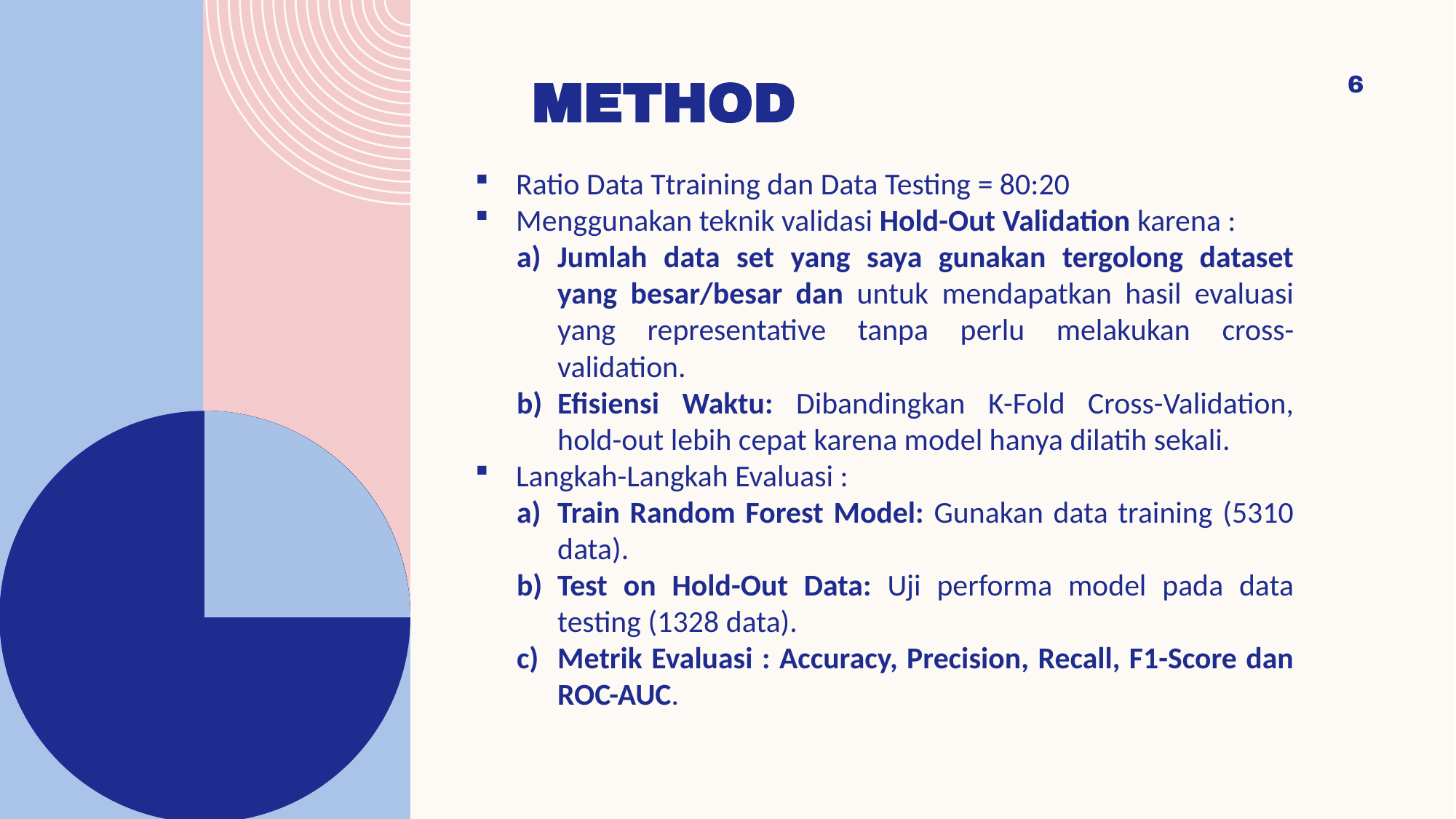

# METHOD
6
Ratio Data Ttraining dan Data Testing = 80:20
Menggunakan teknik validasi Hold-Out Validation karena :
Jumlah data set yang saya gunakan tergolong dataset yang besar/besar dan untuk mendapatkan hasil evaluasi yang representative tanpa perlu melakukan cross-validation.
Efisiensi Waktu: Dibandingkan K-Fold Cross-Validation, hold-out lebih cepat karena model hanya dilatih sekali.
Langkah-Langkah Evaluasi :
Train Random Forest Model: Gunakan data training (5310 data).
Test on Hold-Out Data: Uji performa model pada data testing (1328 data).
Metrik Evaluasi : Accuracy, Precision, Recall, F1-Score dan ROC-AUC.